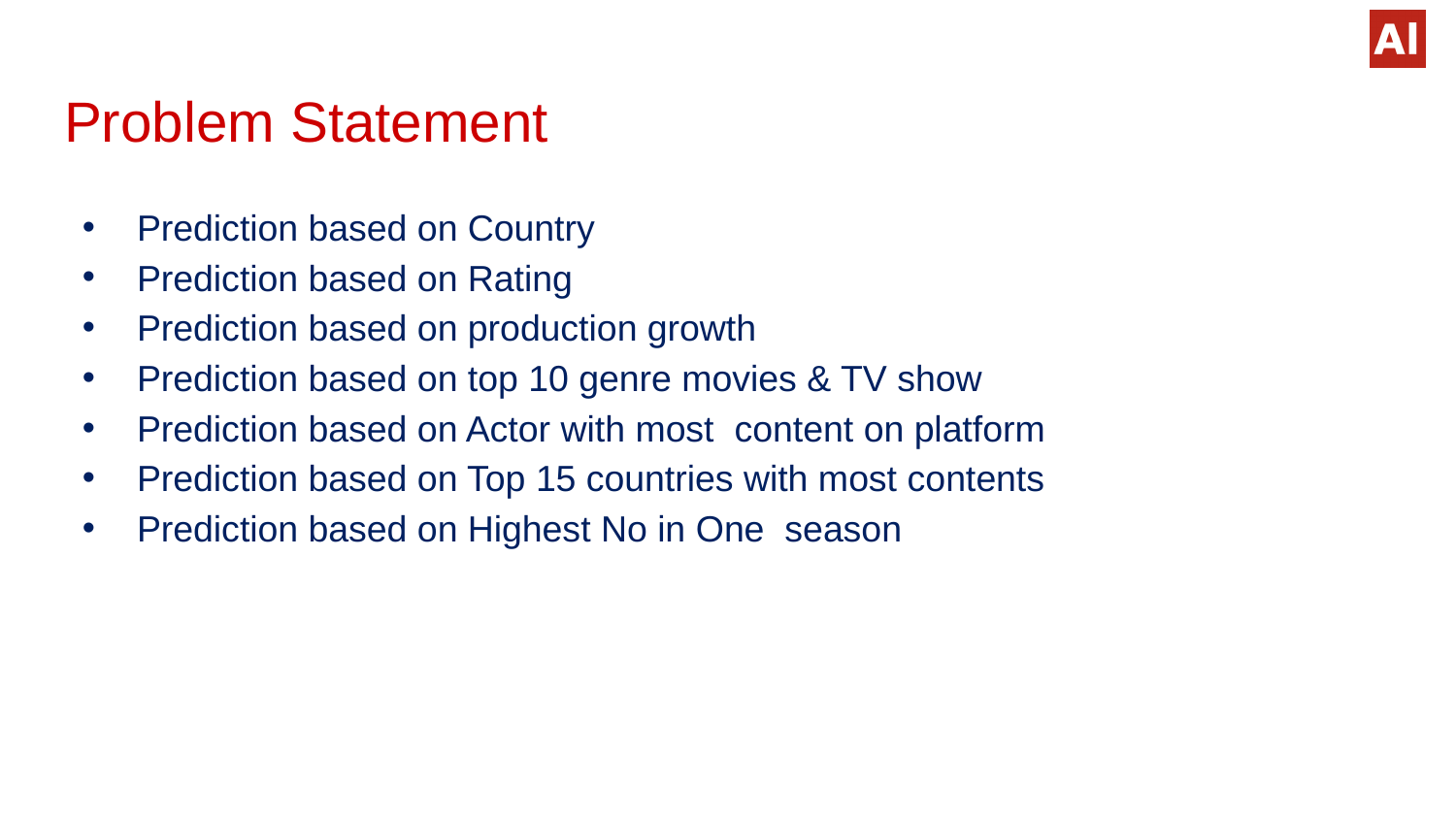

# Problem Statement
Prediction based on Country
Prediction based on Rating
Prediction based on production growth
Prediction based on top 10 genre movies & TV show
Prediction based on Actor with most  content on platform
Prediction based on Top 15 countries with most contents
Prediction based on Highest No in One  season